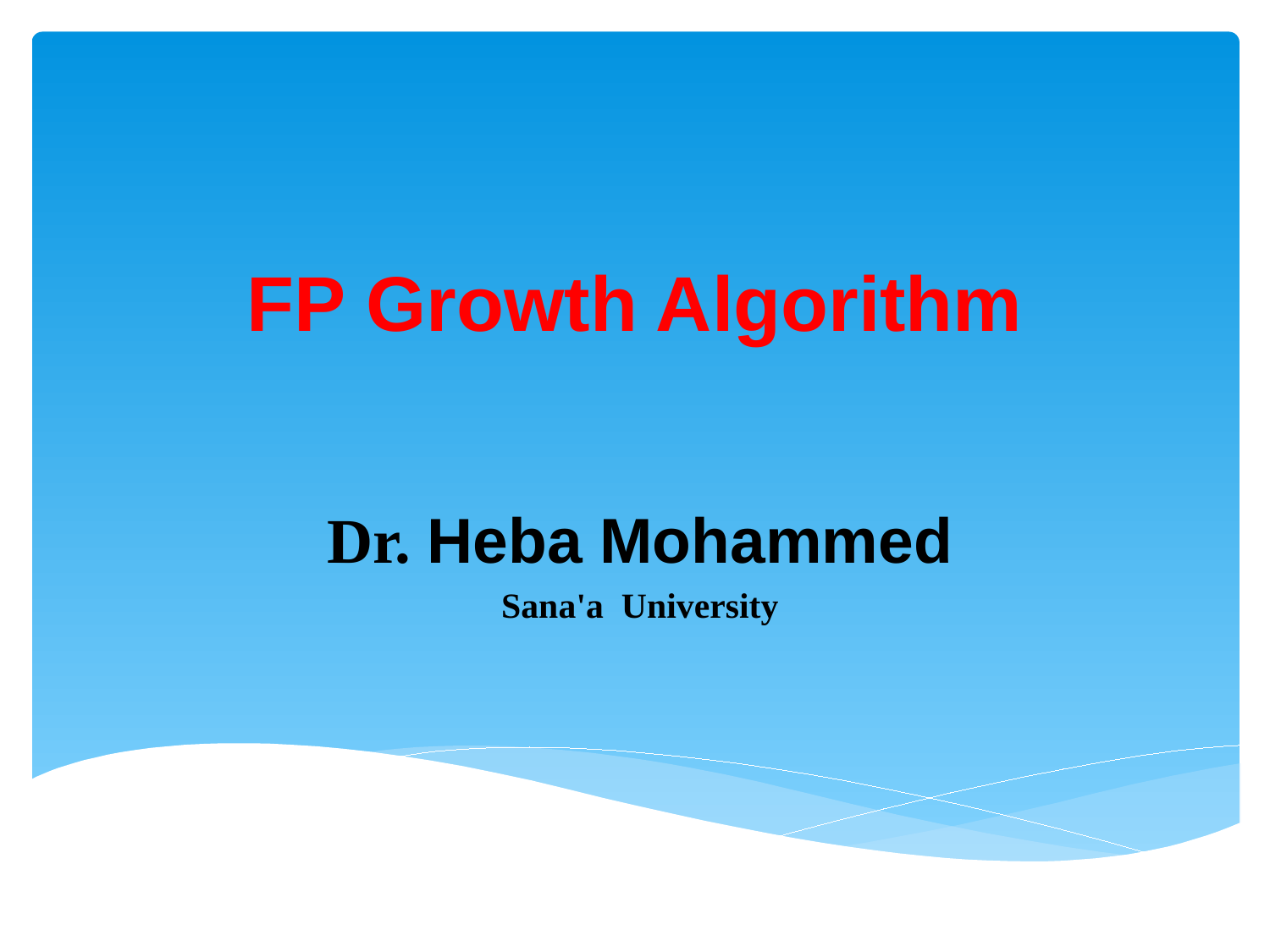

# FP Growth Algorithm
Dr. Heba Mohammed
Sana'a  University